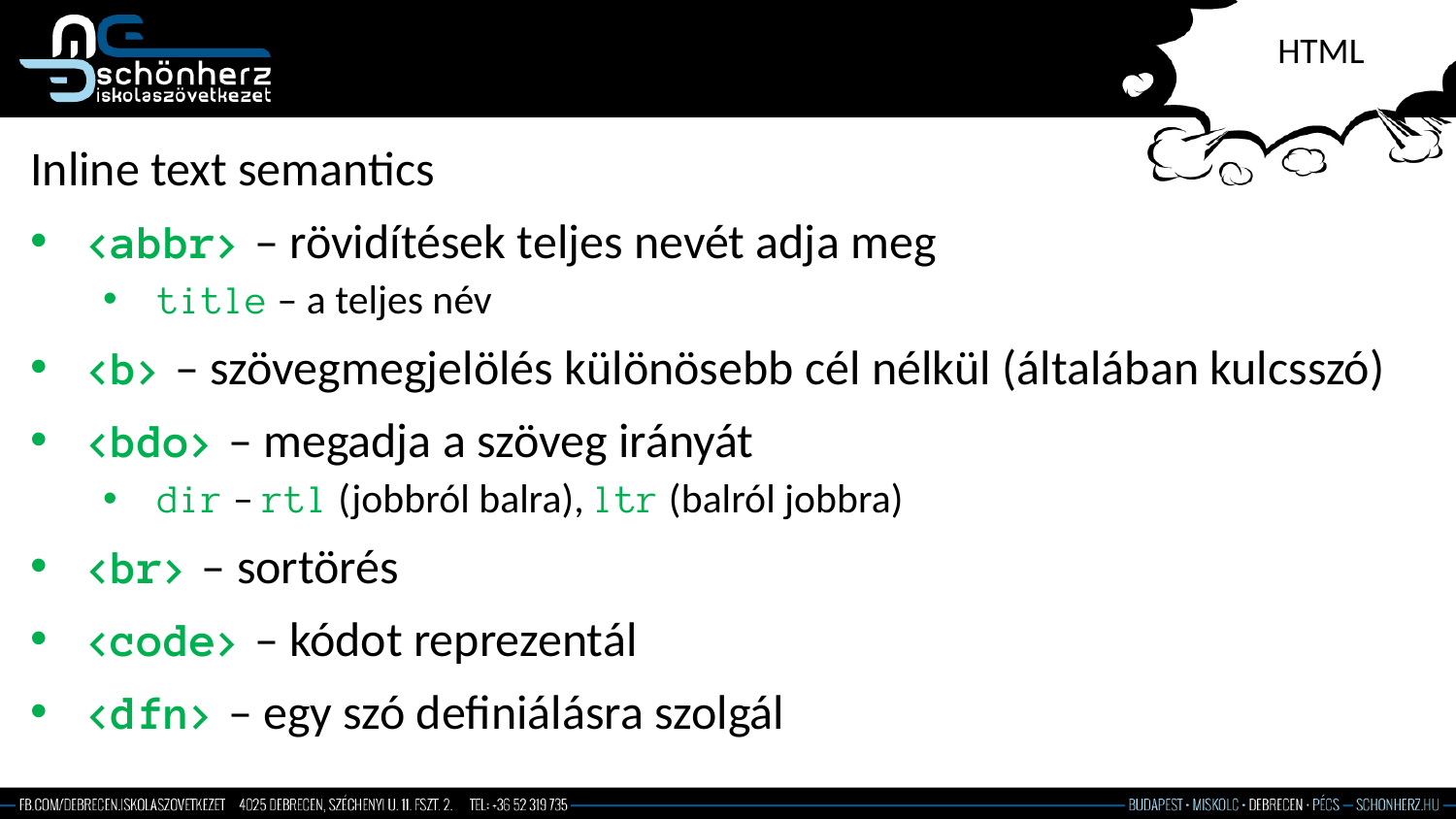

# HTML
Inline text semantics
<abbr> – rövidítések teljes nevét adja meg
title – a teljes név
<b> – szövegmegjelölés különösebb cél nélkül (általában kulcsszó)
<bdo> – megadja a szöveg irányát
dir – rtl (jobbról balra), ltr (balról jobbra)
<br> – sortörés
<code> – kódot reprezentál
<dfn> – egy szó definiálásra szolgál